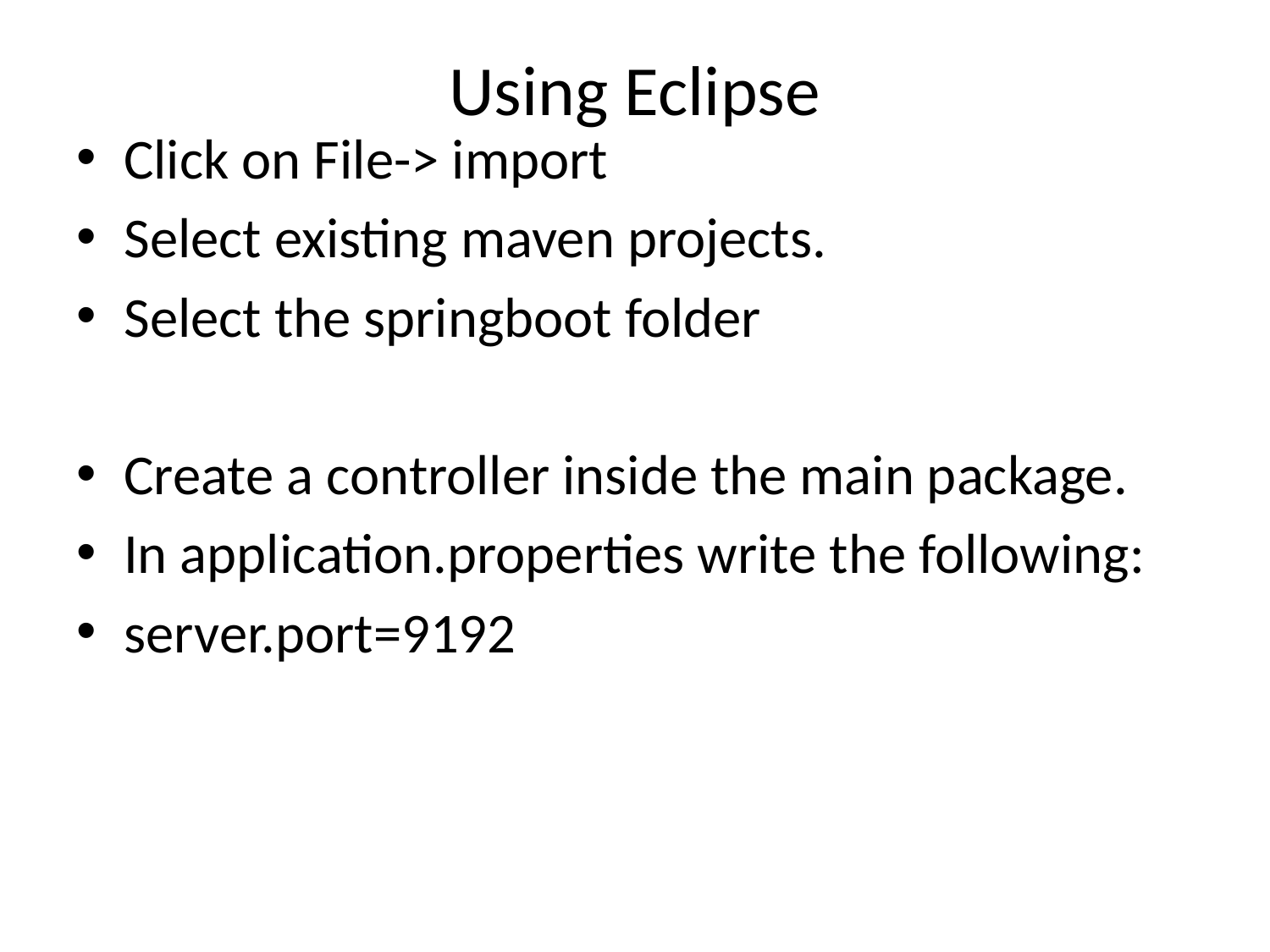

# Using Eclipse
Click on File-> import
Select existing maven projects.
Select the springboot folder

Create a controller inside the main package.
In application.properties write the following:
server.port=9192